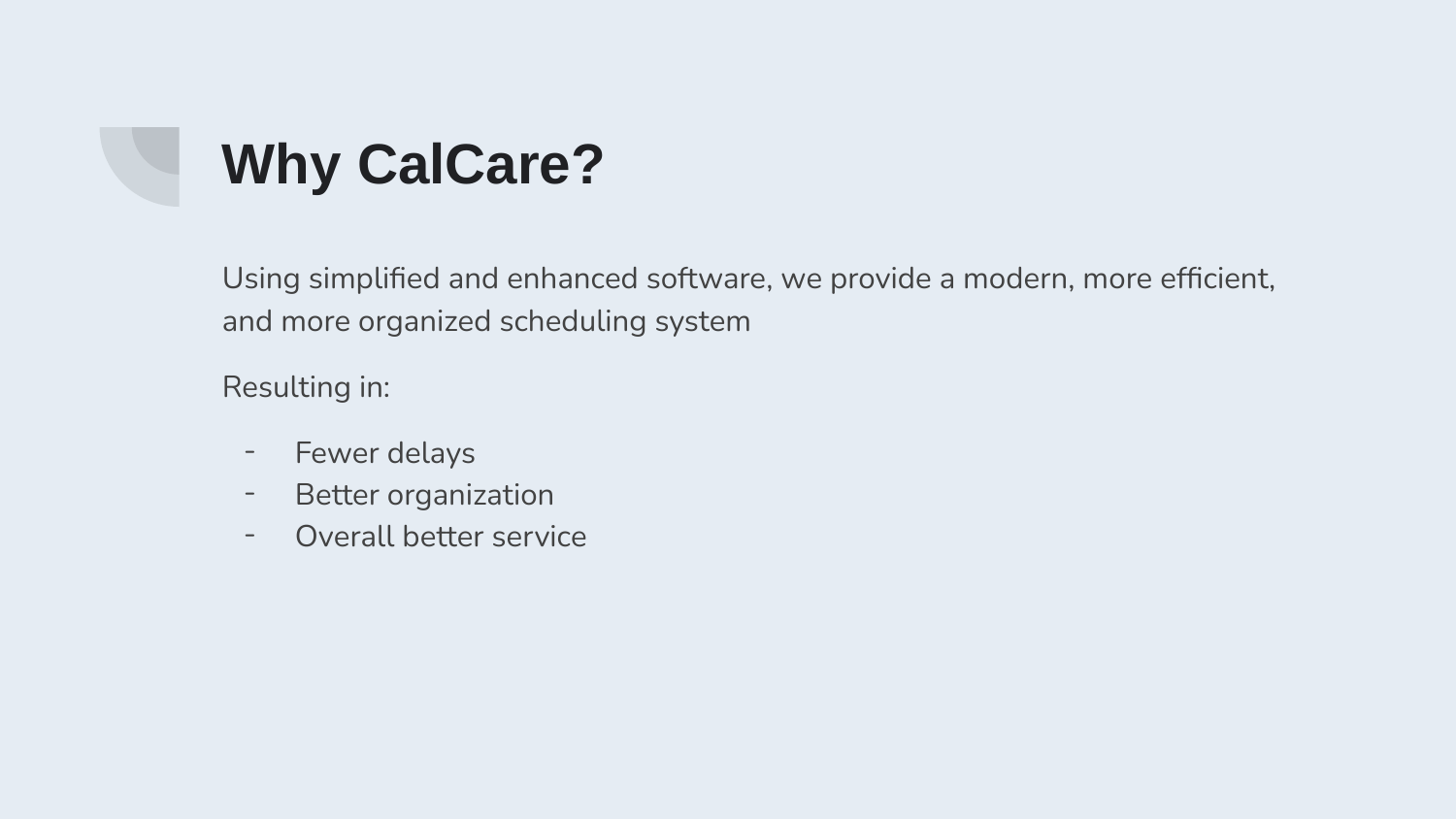

# Why CalCare?
Using simplified and enhanced software, we provide a modern, more efficient, and more organized scheduling system
Resulting in:
Fewer delays
Better organization
Overall better service